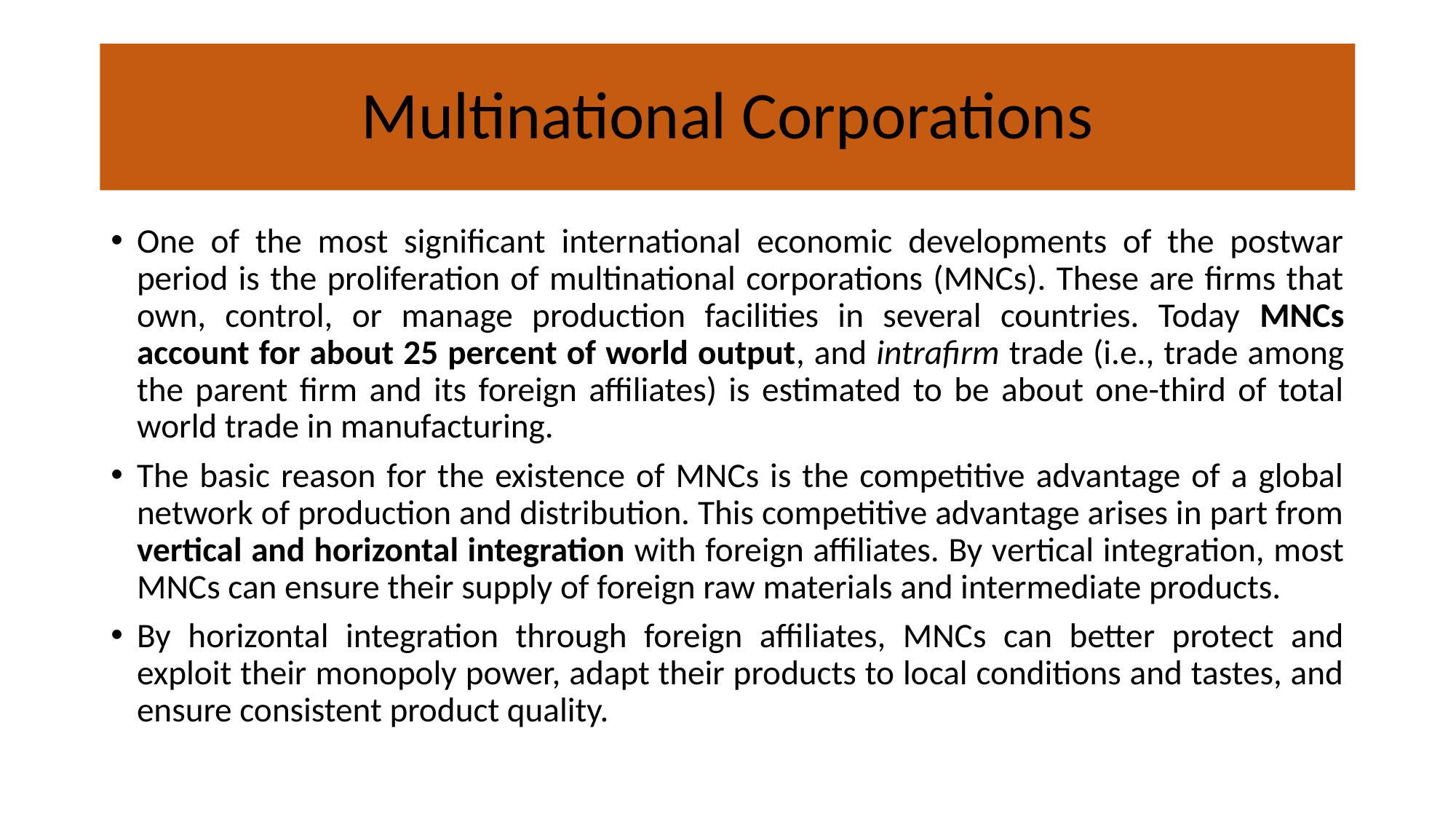

# Multinational Corporations
One of the most significant international economic developments of the postwar period is the proliferation of multinational corporations (MNCs). These are firms that own, control, or manage production facilities in several countries. Today MNCs account for about 25 percent of world output, and intrafirm trade (i.e., trade among the parent firm and its foreign affiliates) is estimated to be about one-third of total world trade in manufacturing.
The basic reason for the existence of MNCs is the competitive advantage of a global network of production and distribution. This competitive advantage arises in part from vertical and horizontal integration with foreign affiliates. By vertical integration, most MNCs can ensure their supply of foreign raw materials and intermediate products.
By horizontal integration through foreign affiliates, MNCs can better protect and exploit their monopoly power, adapt their products to local conditions and tastes, and ensure consistent product quality.